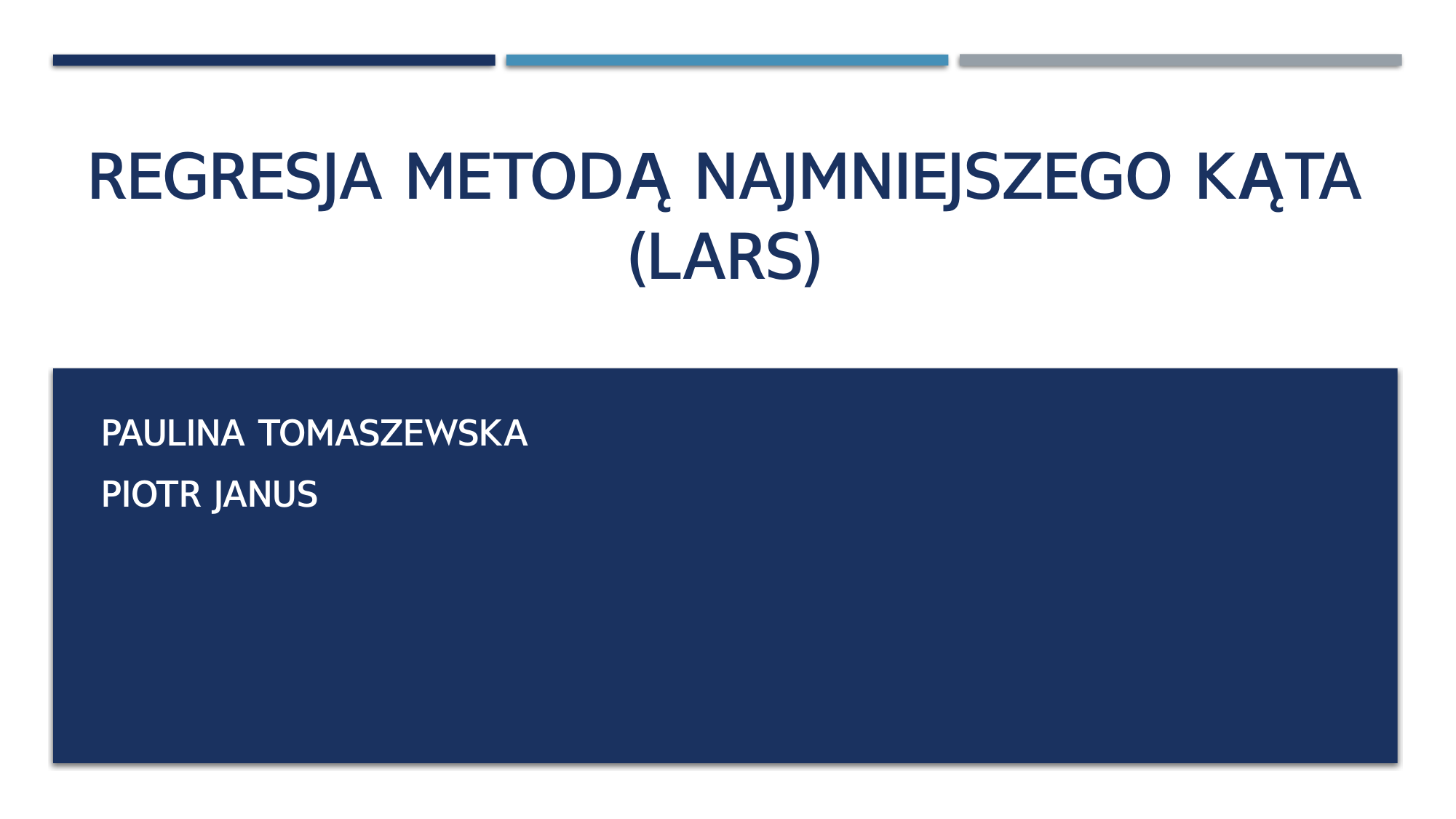

# Regresja metodą najmniejszego kąta (LARS)
Paulina Tomaszewska
Piotr Janus